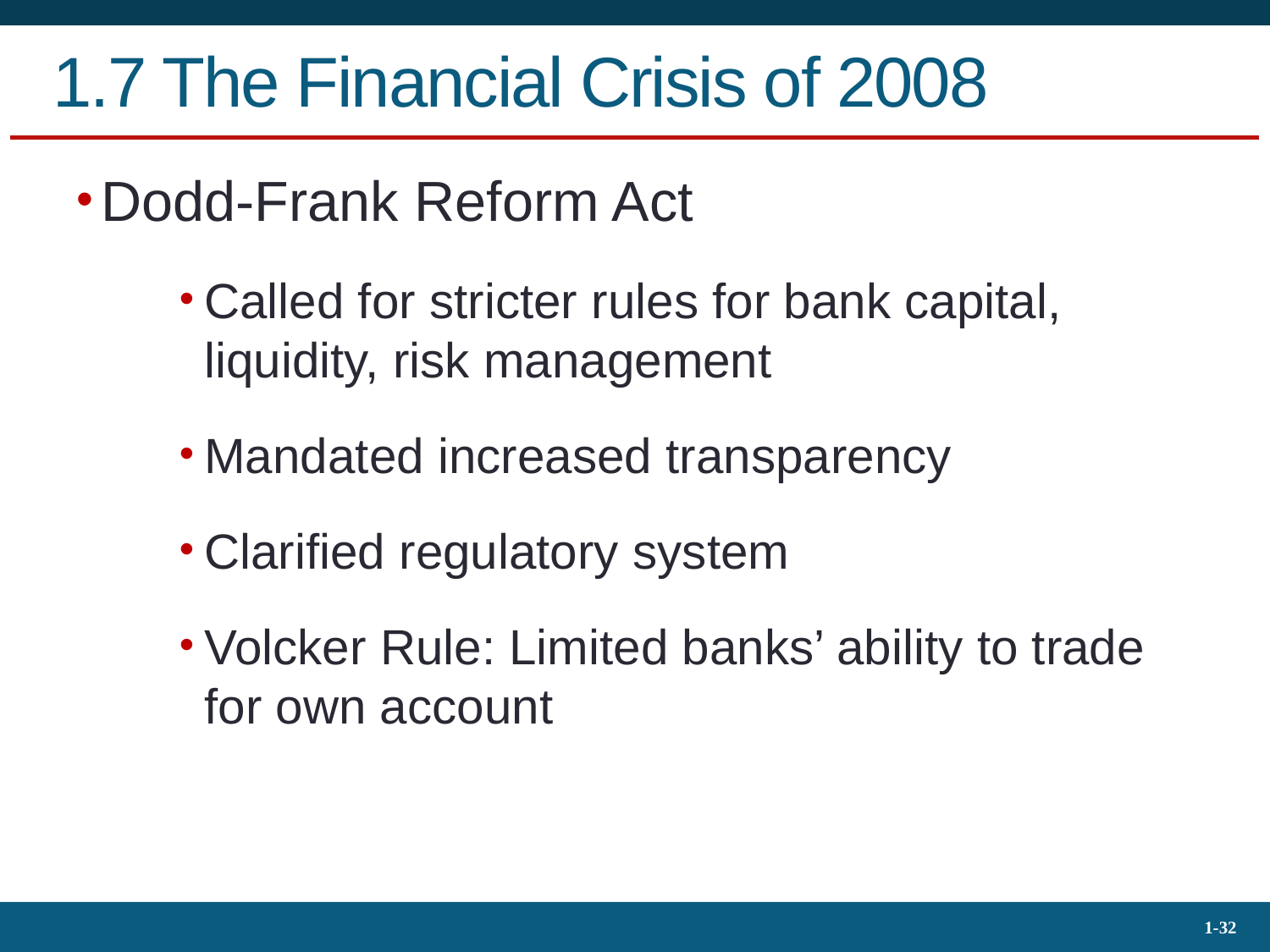

# 1.7 The Financial Crisis of 2008
Dodd-Frank Reform Act
Called for stricter rules for bank capital, liquidity, risk management
Mandated increased transparency
Clarified regulatory system
Volcker Rule: Limited banks’ ability to trade for own account